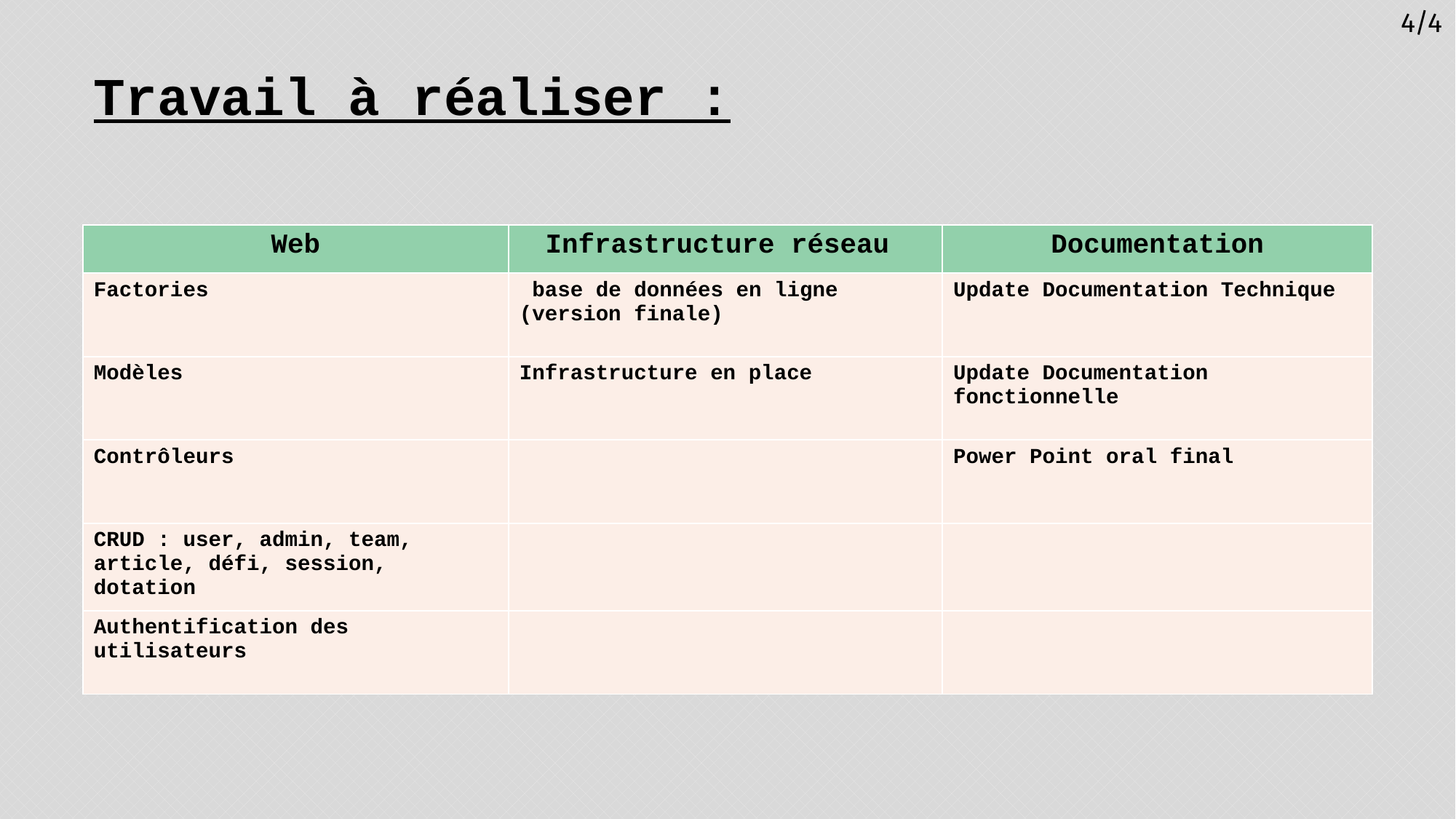

4/4
Travail à réaliser :
| Web | Infrastructure réseau | Documentation |
| --- | --- | --- |
| Factories | base de données en ligne (version finale) | Update Documentation Technique |
| Modèles | Infrastructure en place | Update Documentation fonctionnelle |
| Contrôleurs |  | Power Point oral final |
| CRUD : user, admin, team, article, défi, session, dotation |  |  |
| Authentification des utilisateurs |  |  |